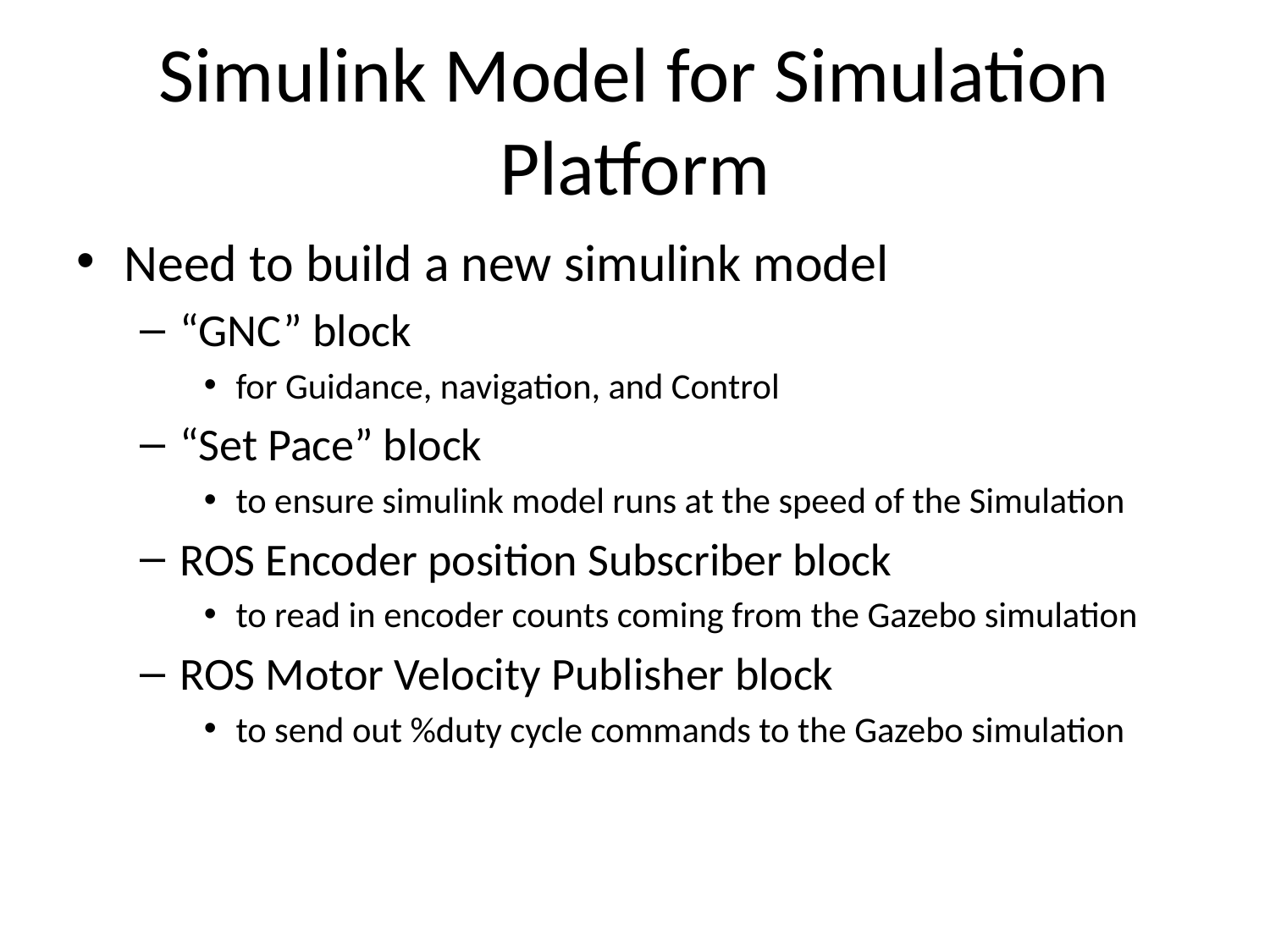

# Simulink Model for Simulation Platform
Need to build a new simulink model
“GNC” block
for Guidance, navigation, and Control
“Set Pace” block
to ensure simulink model runs at the speed of the Simulation
ROS Encoder position Subscriber block
to read in encoder counts coming from the Gazebo simulation
ROS Motor Velocity Publisher block
to send out %duty cycle commands to the Gazebo simulation